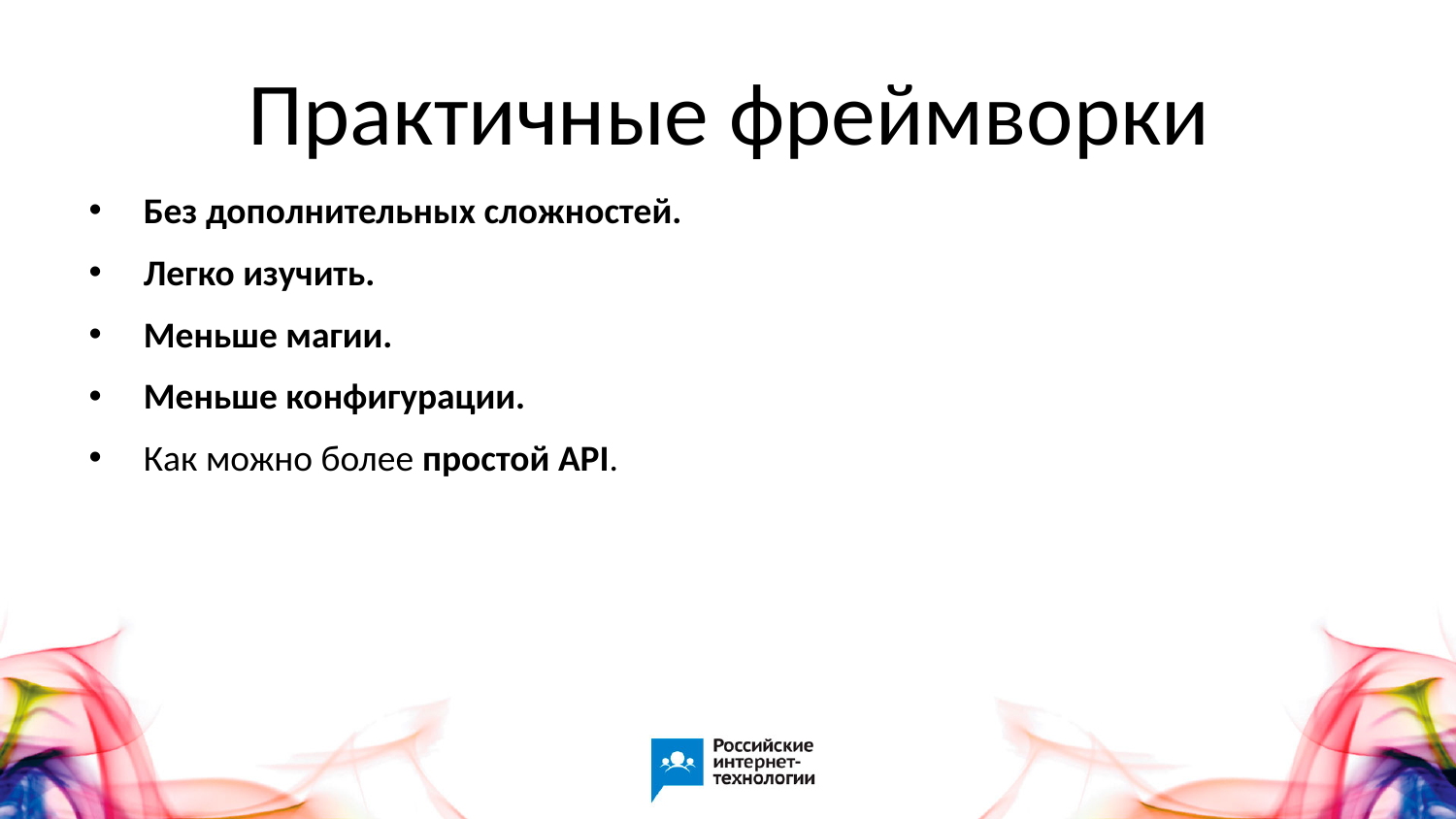

# Практичные фреймворки
Без дополнительных сложностей.
Легко изучить.
Меньше магии.
Меньше конфигурации.
Как можно более простой API.